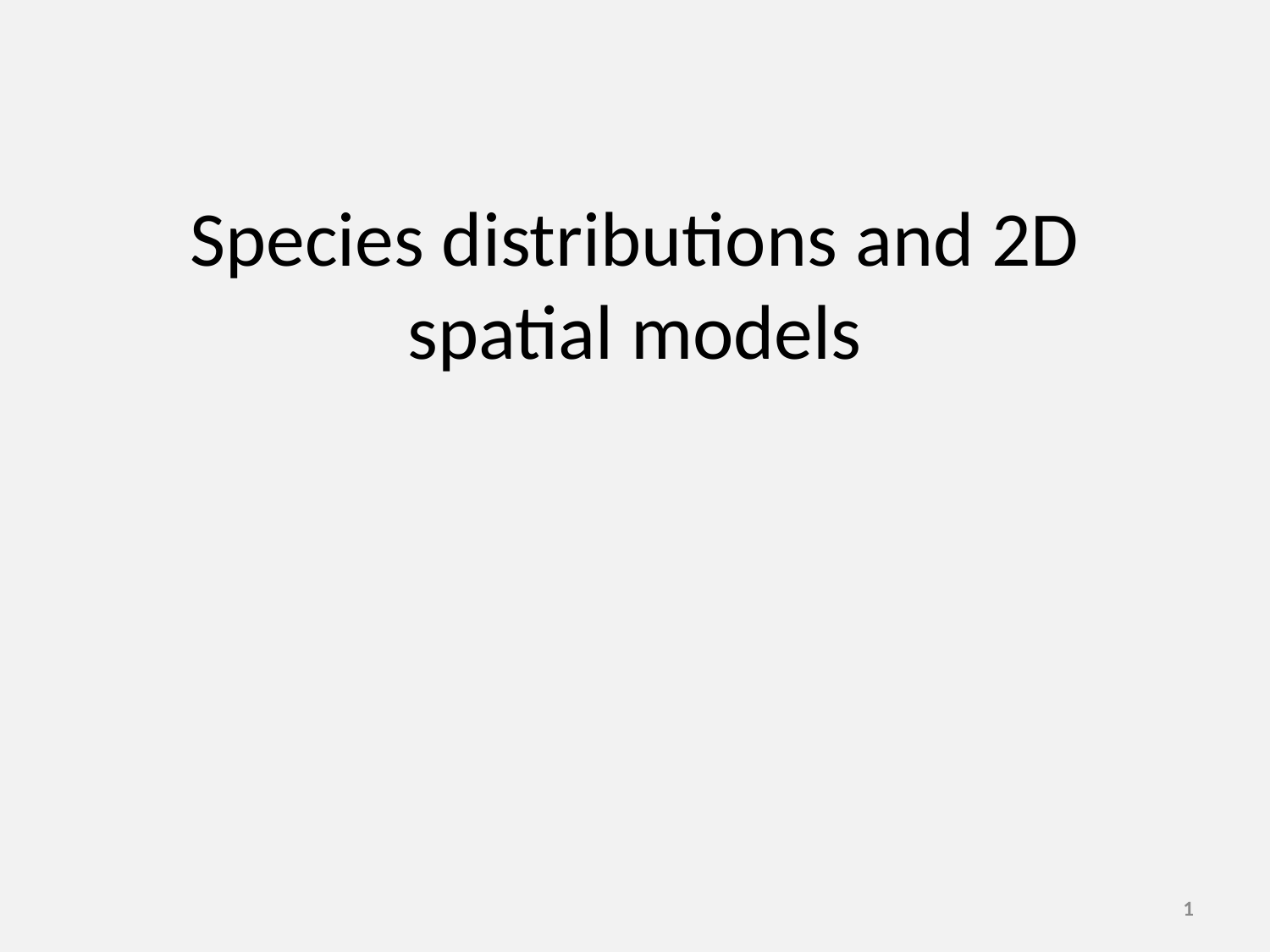

# Species distributions and 2D spatial models
1